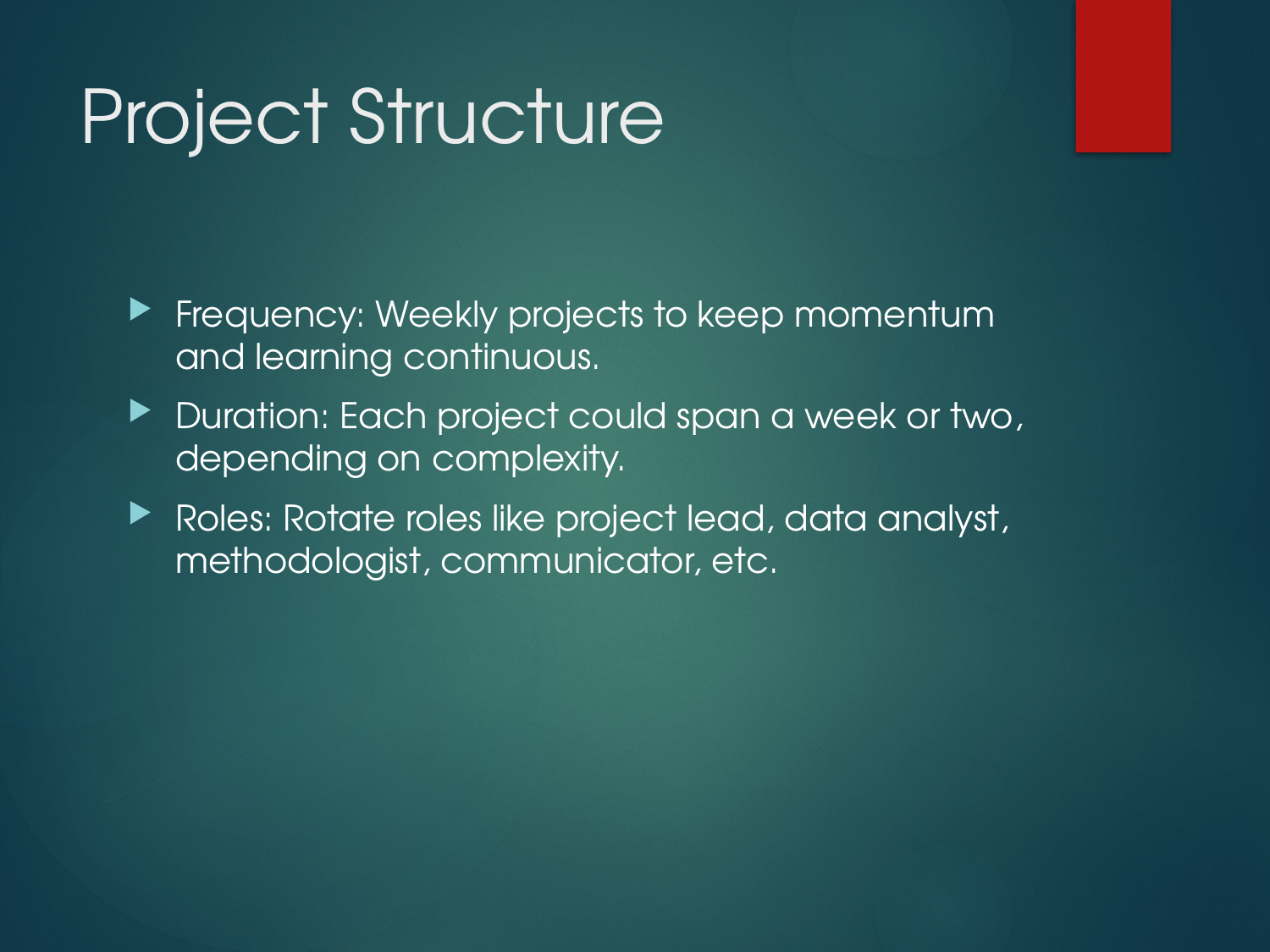

# Project Structure
Frequency: Weekly projects to keep momentum and learning continuous.
Duration: Each project could span a week or two, depending on complexity.
Roles: Rotate roles like project lead, data analyst, methodologist, communicator, etc.